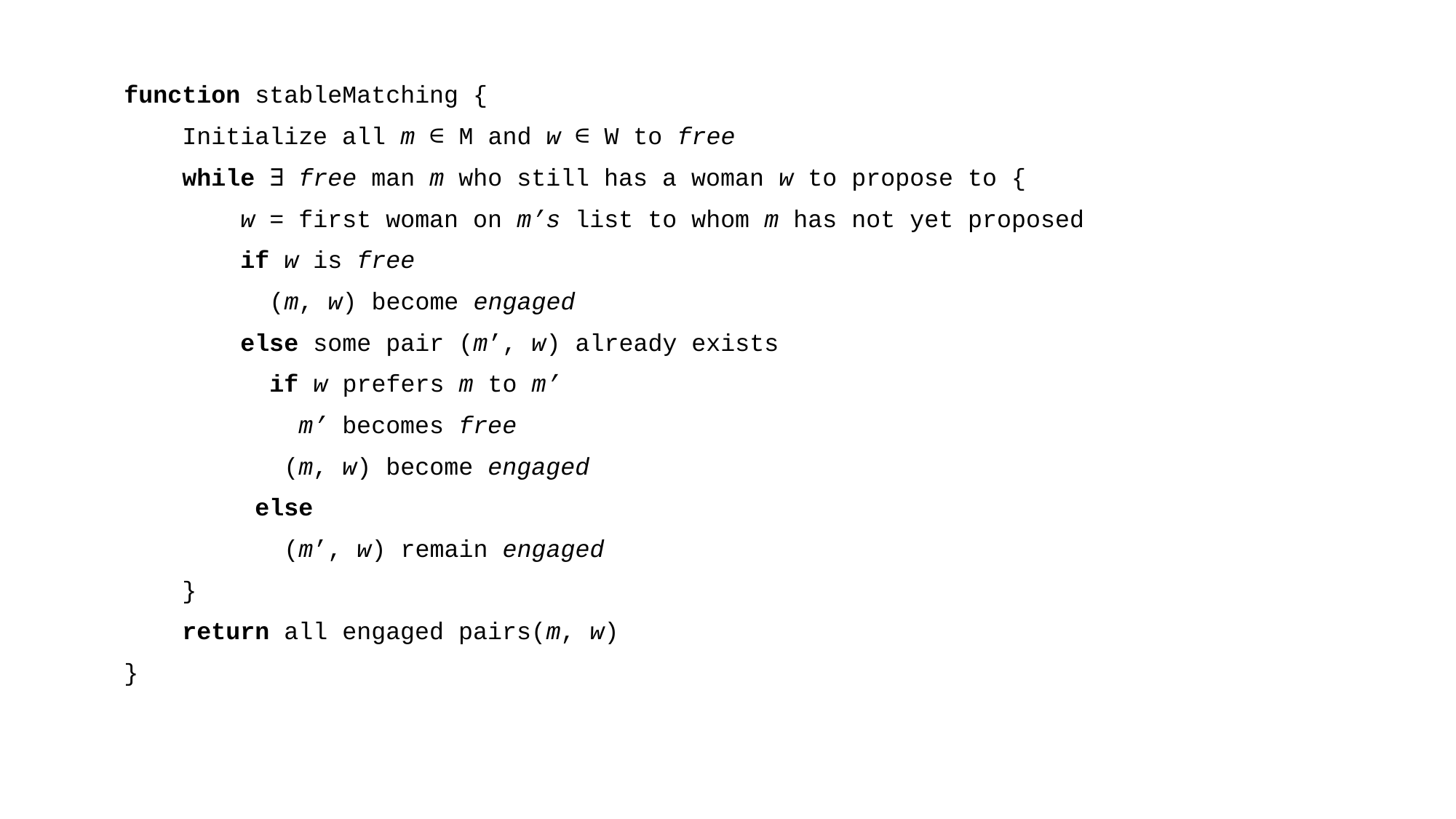

function stableMatching {
    Initialize all m ∈ M and w ∈ W to free
    while ∃ free man m who still has a woman w to propose to {
        w = first woman on m’s list to whom m has not yet proposed
        if w is free
          (m, w) become engaged
        else some pair (m’, w) already exists
          if w prefers m to m’
            m’ becomes free
           (m, w) become engaged
         else
           (m’, w) remain engaged
    }
    return all engaged pairs(m, w)
}